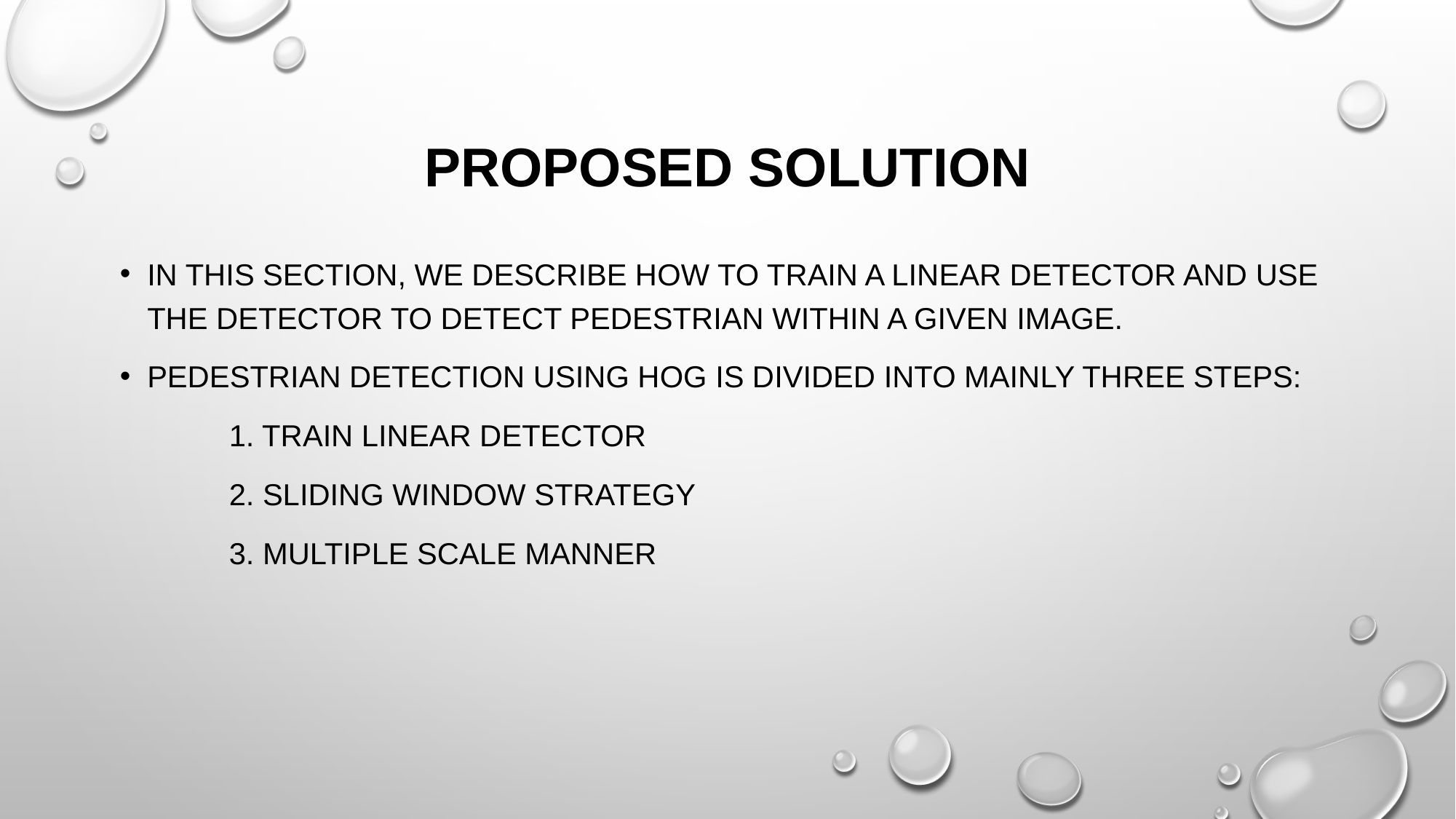

# Proposed solution
In this section, we describe how to train a linear detector and use the detector to detect pedestrian within a given image.
Pedestrian Detection Using HOG is divided into mainly three steps:
	1. Train linear detector
	2. sliding window strategy
	3. Multiple scale manner